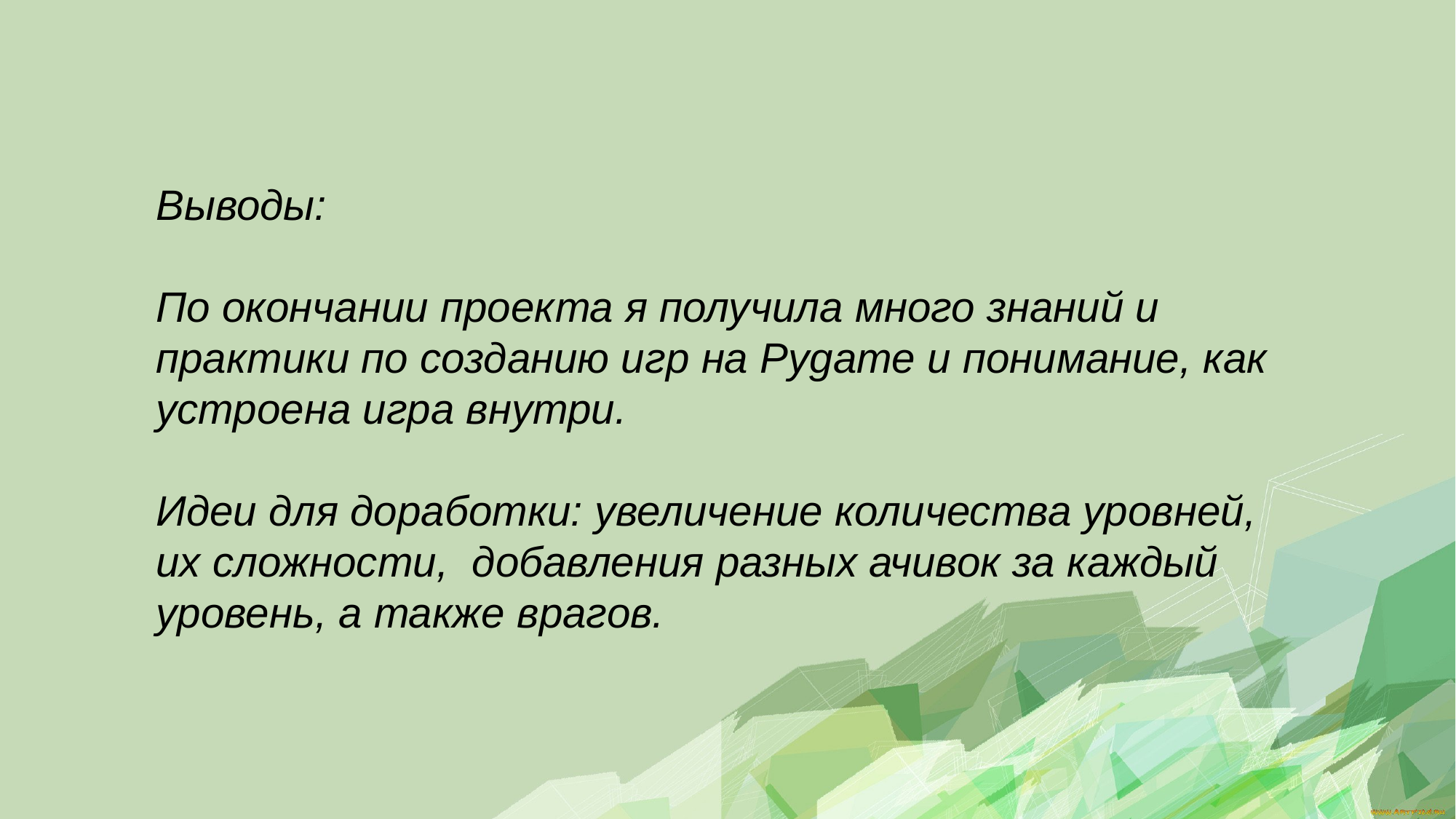

Выводы:

По окончании проекта я получила много знаний и практики по созданию игр на Pygame и понимание, как устроена игра внутри.

Идеи для доработки: увеличение количества уровней, их сложности,  добавления разных ачивок за каждый уровень, а также врагов.